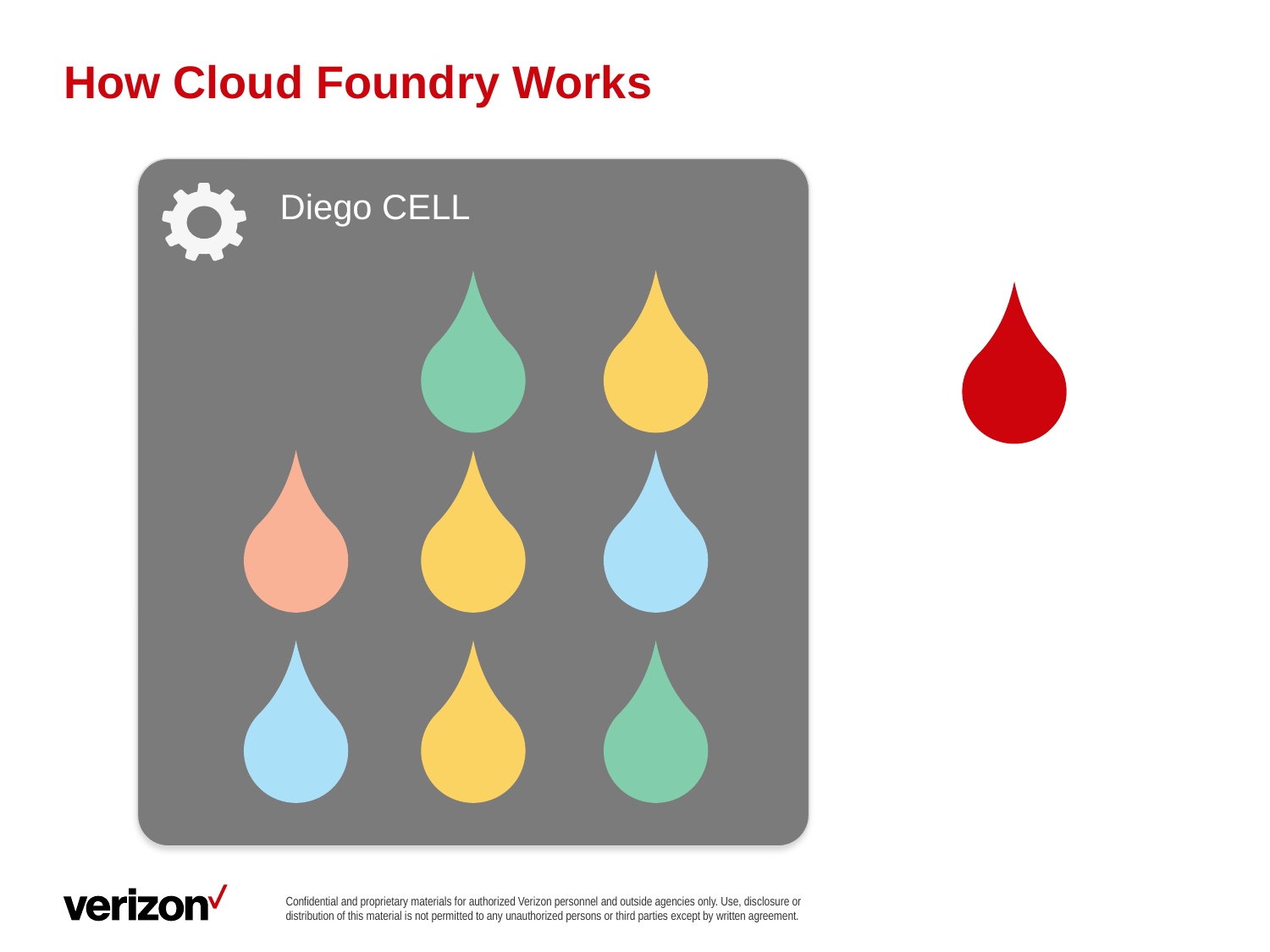

# How Cloud Foundry Works
Diego CELL